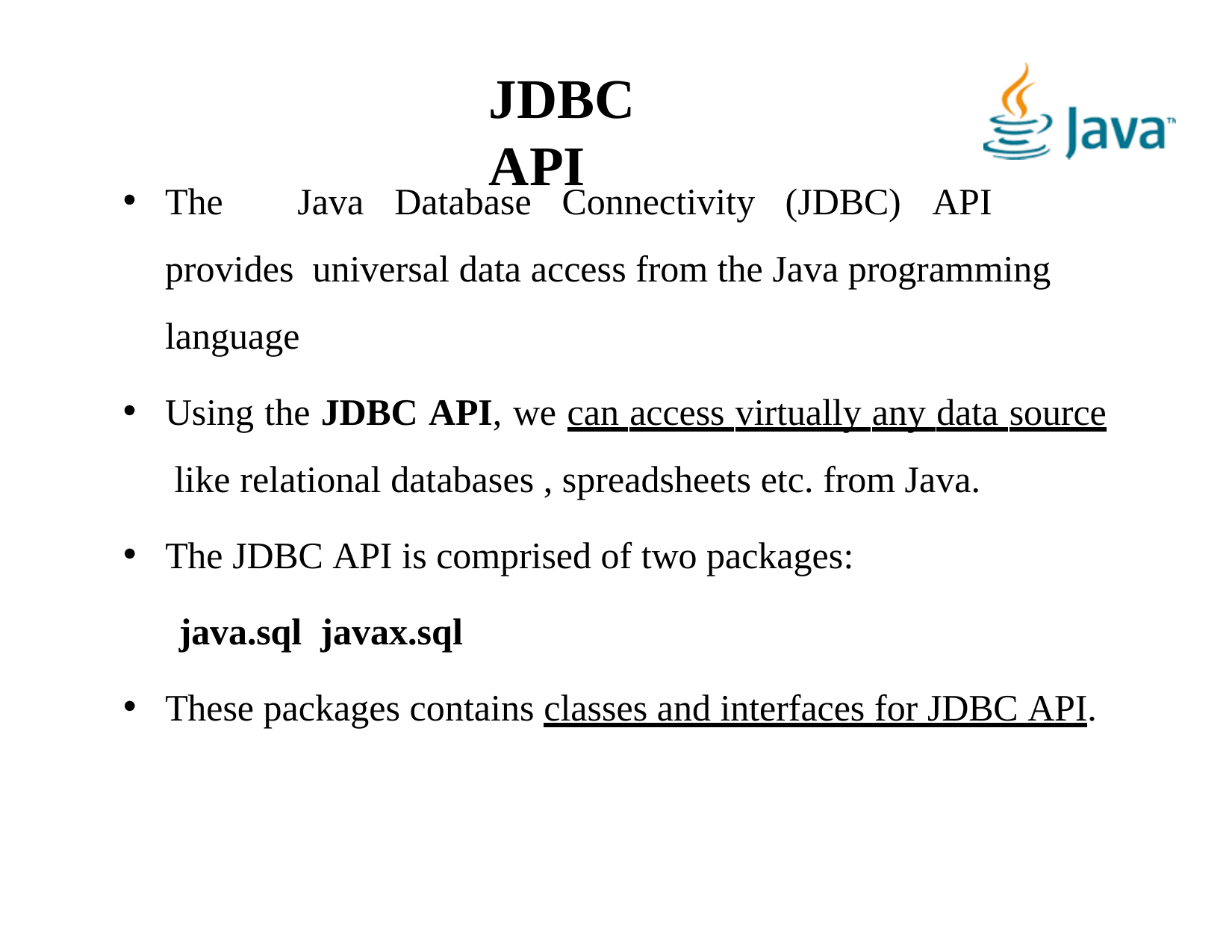

# JDBC API
The	Java	Database	Connectivity	(JDBC)	API	provides  universal data access from the Java programming language
Using the JDBC API, we can access virtually any data source  like relational databases , spreadsheets etc. from Java.
The JDBC API is comprised of two packages:
java.sql  javax.sql
These packages contains classes and interfaces for JDBC API.